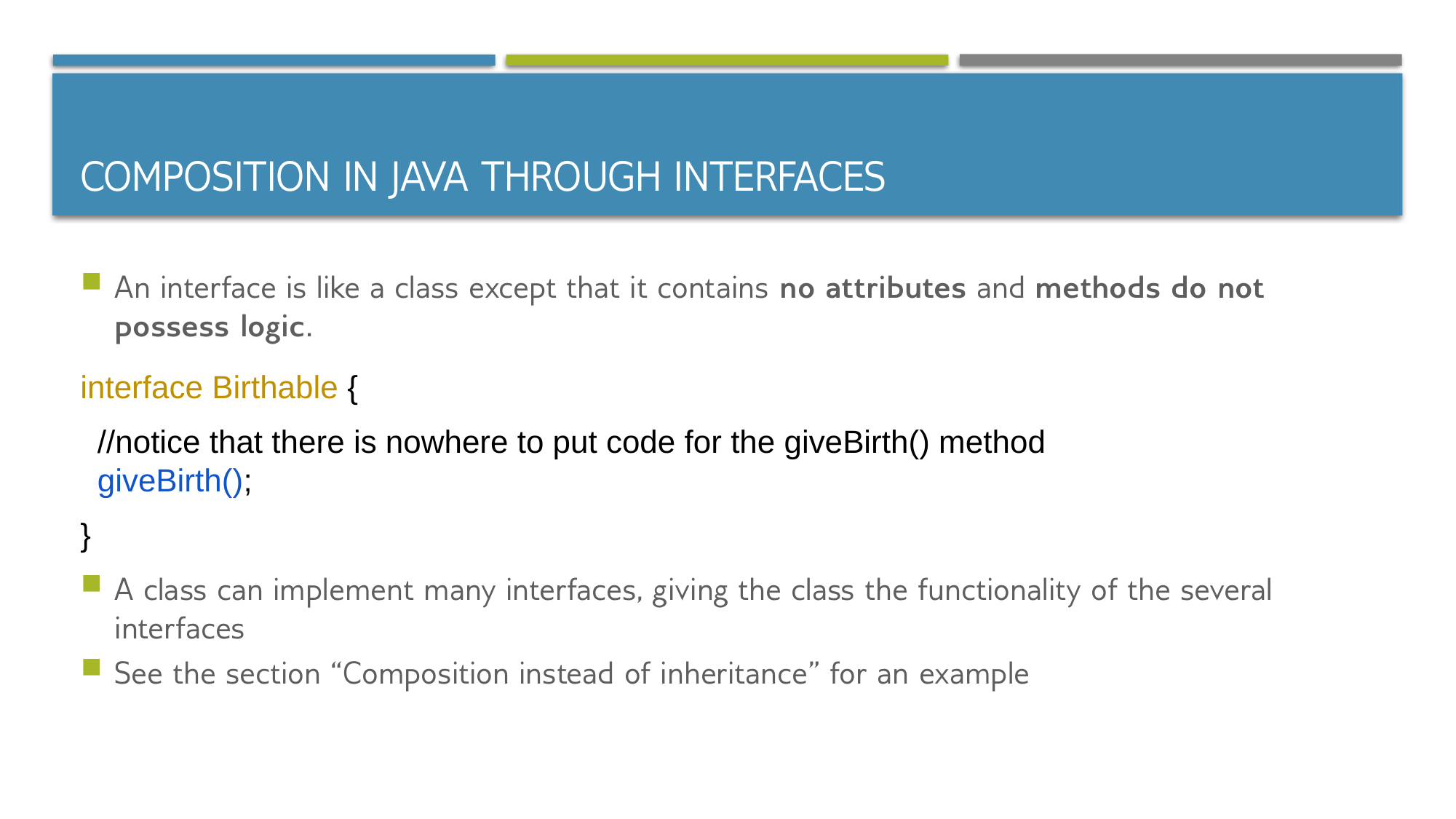

# Composition in Java Through Interfaces
An interface is like a class except that it contains no attributes and methods do not possess logic.
interface Birthable {
	//notice that there is nowhere to put code for the giveBirth() method
	giveBirth();
}
A class can implement many interfaces, giving the class the functionality of the several interfaces
See the section “Composition instead of inheritance” for an example